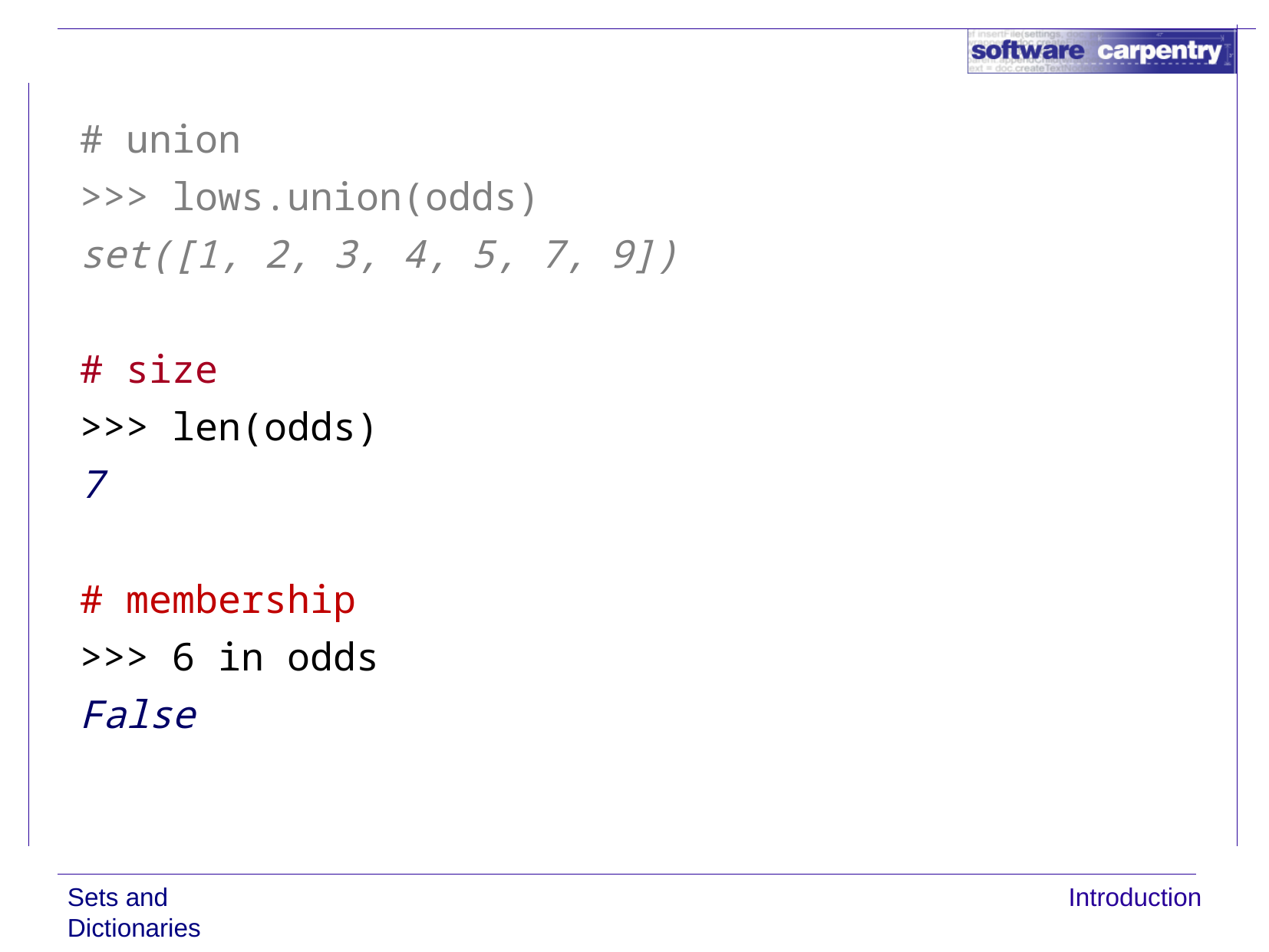

# union
>>> lows.union(odds)
set([1, 2, 3, 4, 5, 7, 9])

# size
>>> len(odds)
7

# membership
>>> 6 in odds
False